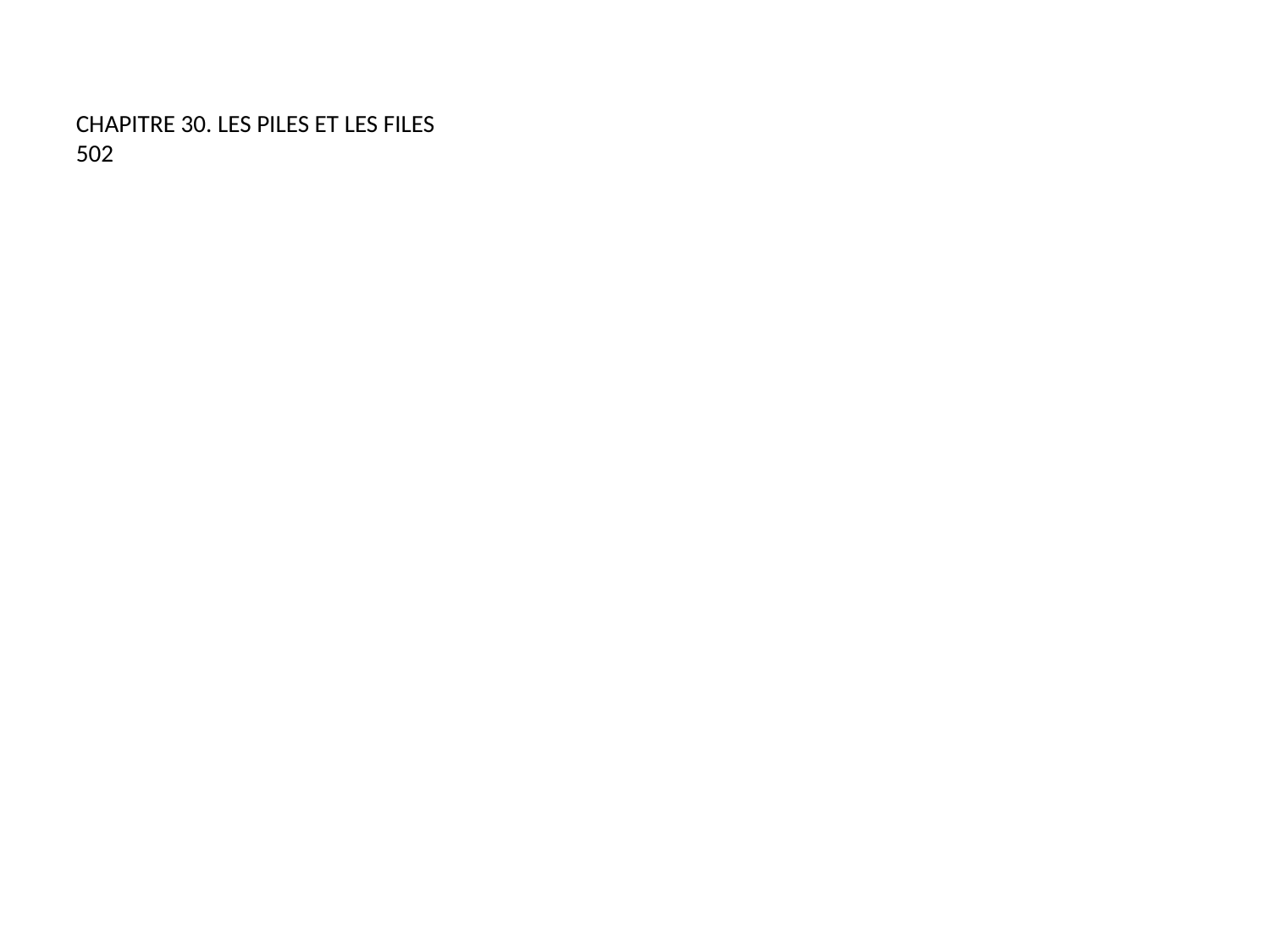

CHAPITRE 30. LES PILES ET LES FILES
502